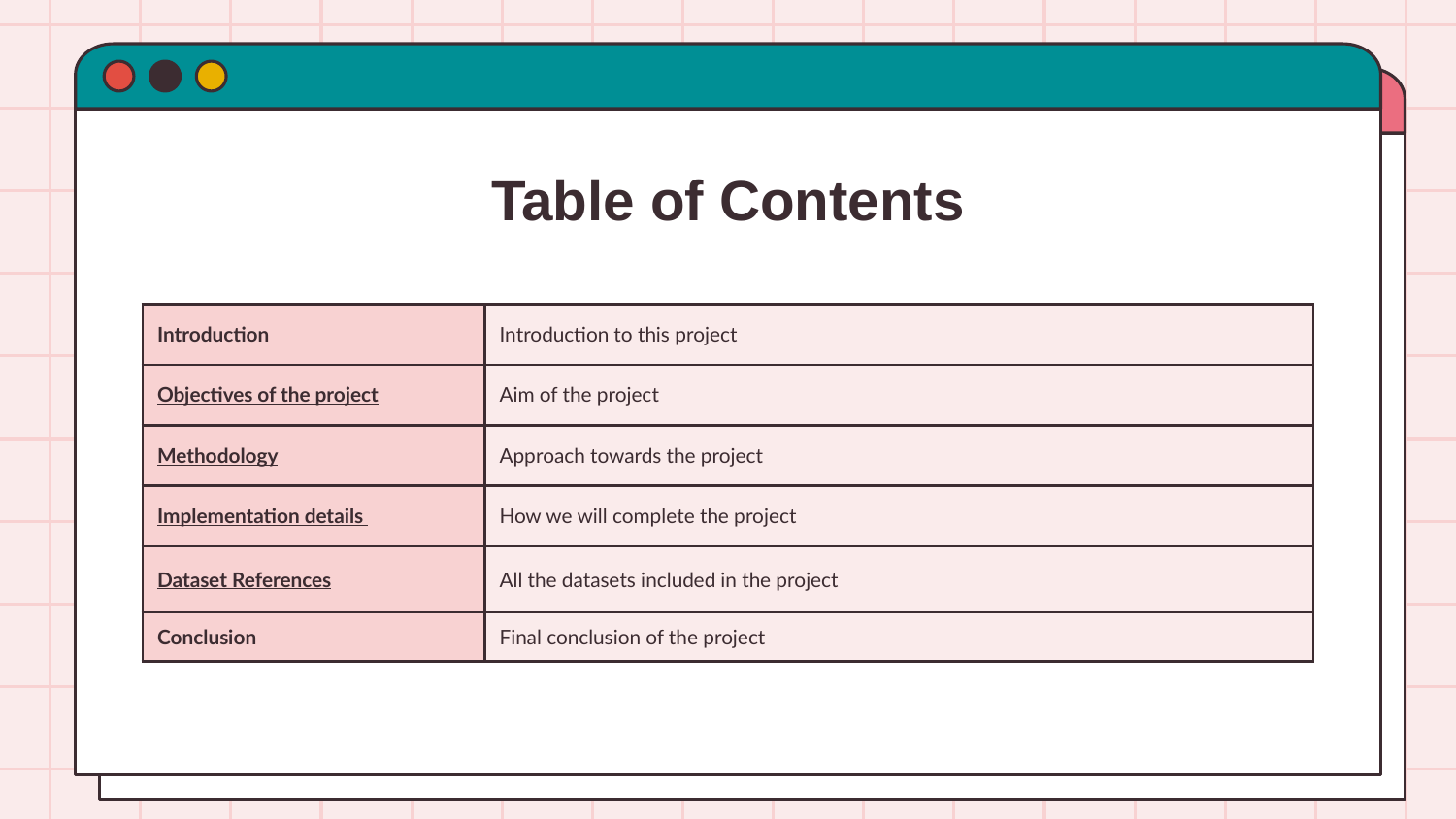

# Table of Contents

| Introduction | Introduction to this project |
| --- | --- |
| Objectives of the project | Aim of the project |
| Methodology | Approach towards the project |
| Implementation details | How we will complete the project |
| Dataset References | All the datasets included in the project |
| Conclusion | Final conclusion of the project |